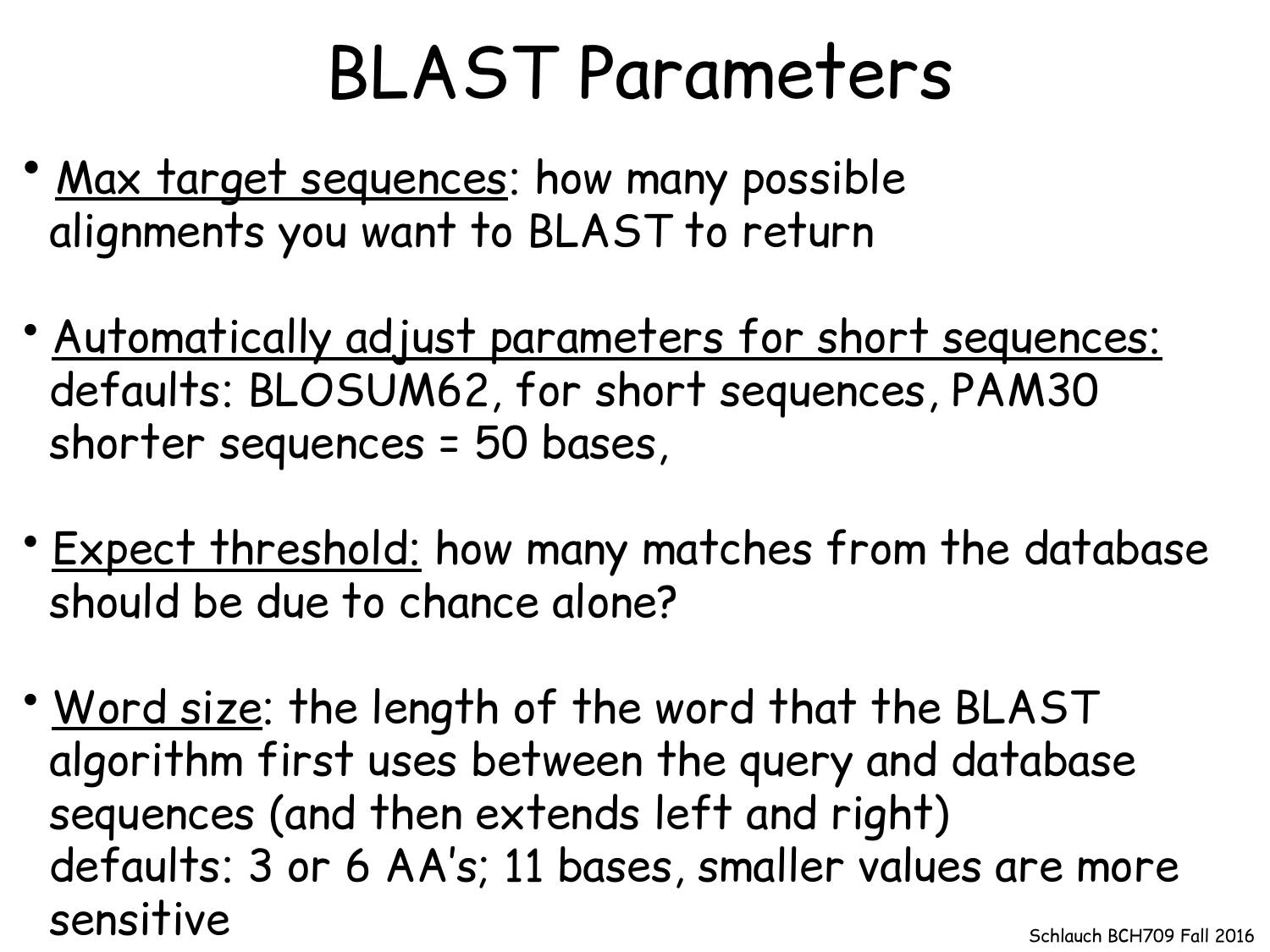

BLAST Parameters
 Max target sequences: how many possible
  alignments you want to BLAST to return

 Automatically adjust parameters for short sequences:
  defaults: BLOSUM62, for short sequences, PAM30
  shorter sequences = 50 bases,

 Expect threshold: how many matches from the database
  should be due to chance alone?

 Word size: the length of the word that the BLAST
  algorithm first uses between the query and database
  sequences (and then extends left and right)
  defaults: 3 or 6 AA’s; 11 bases, smaller values are more
  sensitive

Schlauch BCH709 Fall 2016